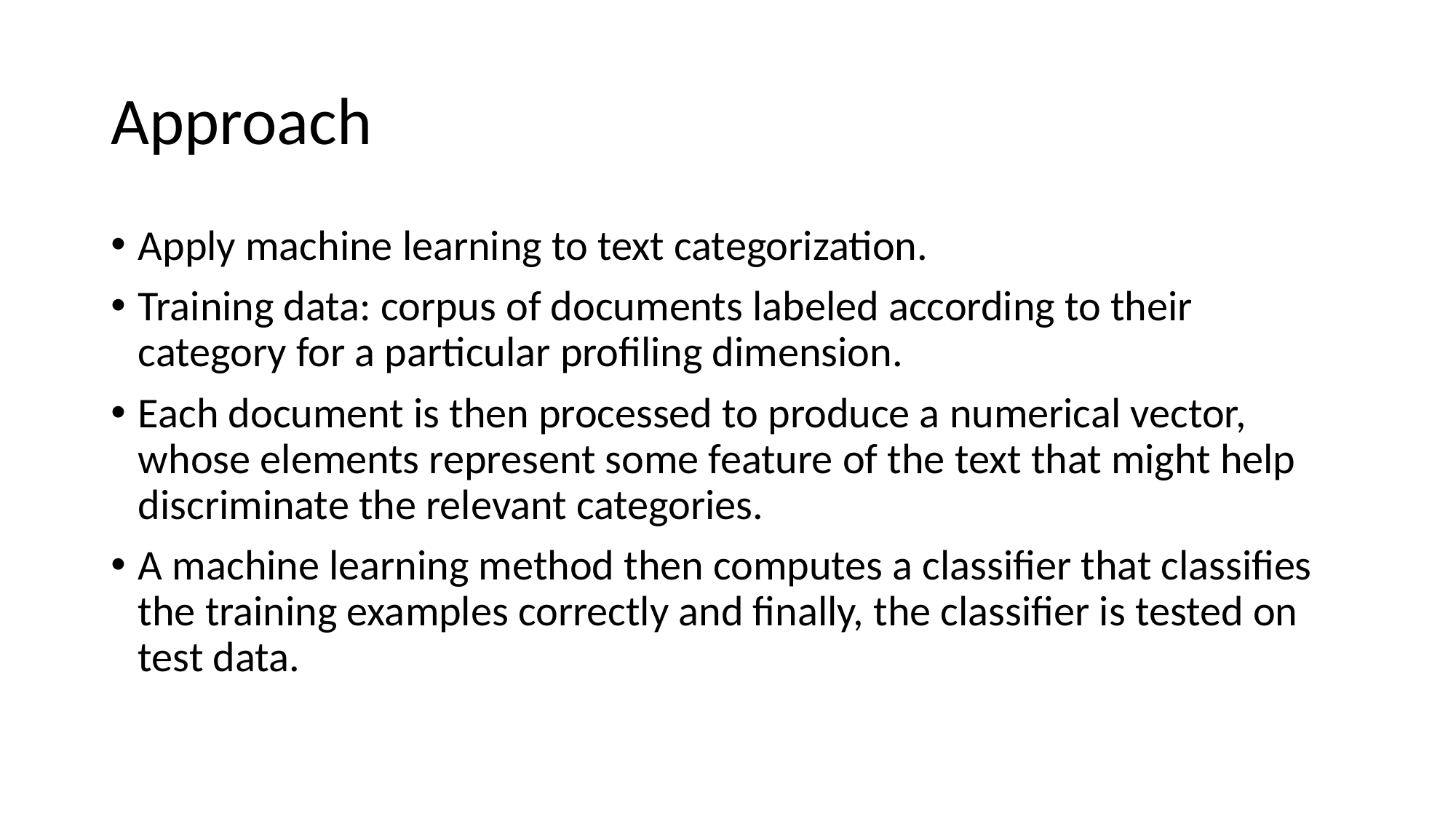

# Approach
Apply machine learning to text categorization.
Training data: corpus of documents labeled according to their category for a particular profiling dimension.
Each document is then processed to produce a numerical vector, whose elements represent some feature of the text that might help discriminate the relevant categories.
A machine learning method then computes a classifier that classifies the training examples correctly and finally, the classifier is tested on test data.